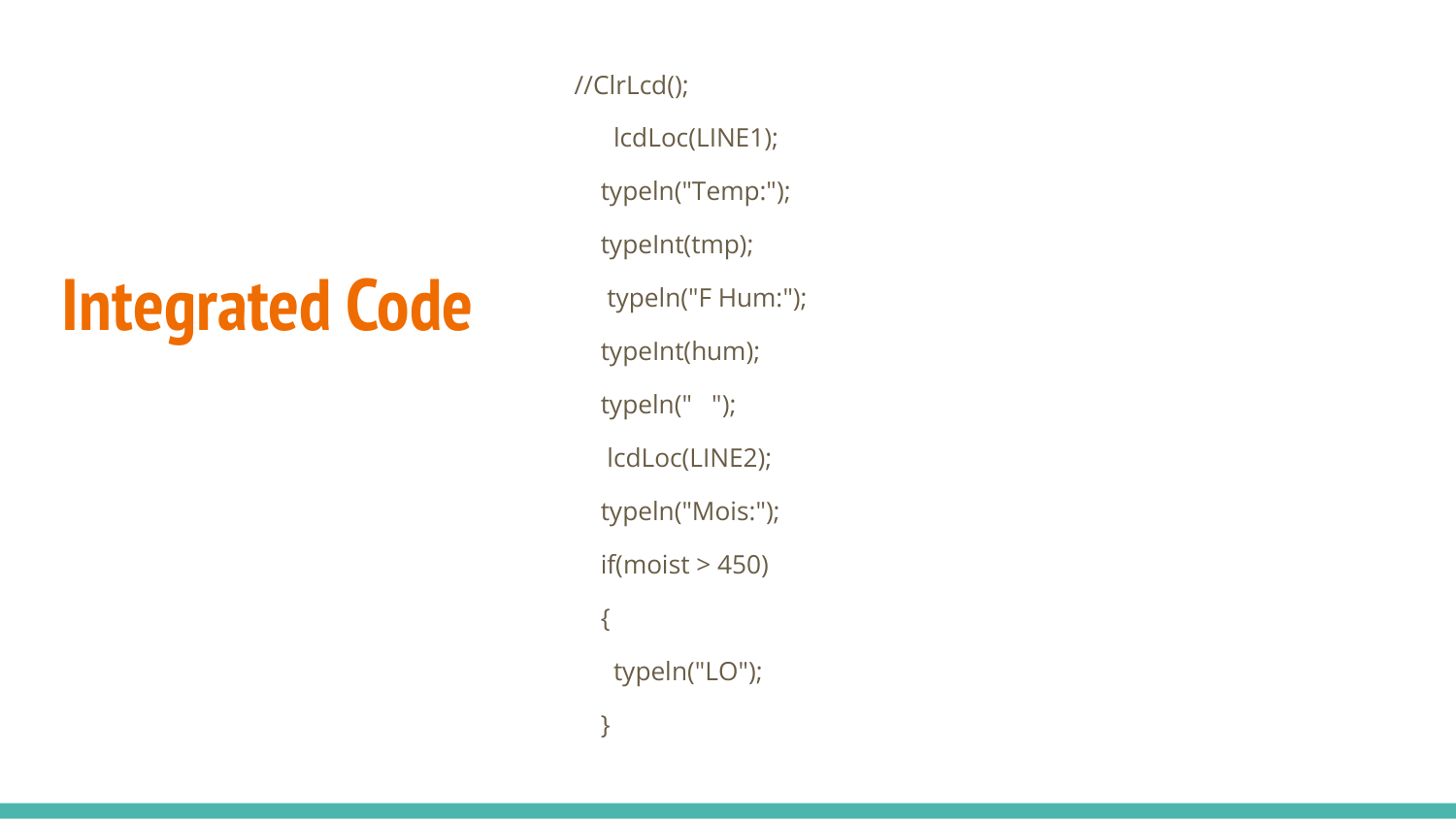

//ClrLcd();
      lcdLoc(LINE1);
    typeln("Temp:");
    typeInt(tmp);
     typeln("F Hum:");
    typeInt(hum);
    typeln("   ");
     lcdLoc(LINE2);
    typeln("Mois:");
    if(moist > 450)
    {
      typeln("LO");
    }

# Integrated Code